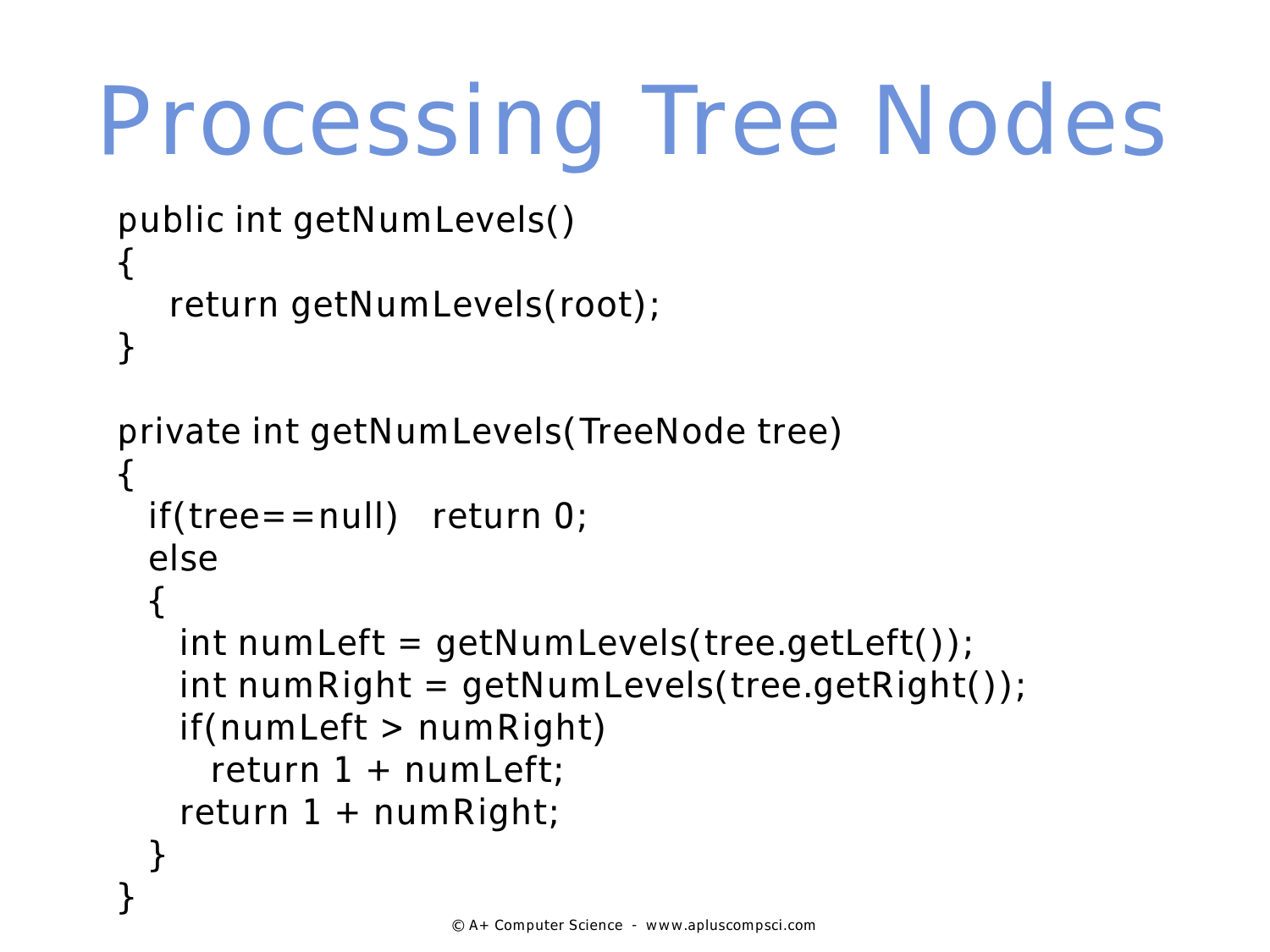

Processing Tree Nodes
public int getNumLevels()
{
     return getNumLevels(root);
}

private int getNumLevels(TreeNode tree)
{
   if(tree==null)   return 0;
   else
   {
      int numLeft = getNumLevels(tree.getLeft());
      int numRight = getNumLevels(tree.getRight());
      if(numLeft > numRight)
         return 1 + numLeft;
      return 1 + numRight;
   }
}

© A+ Computer Science  -  www.apluscompsci.com